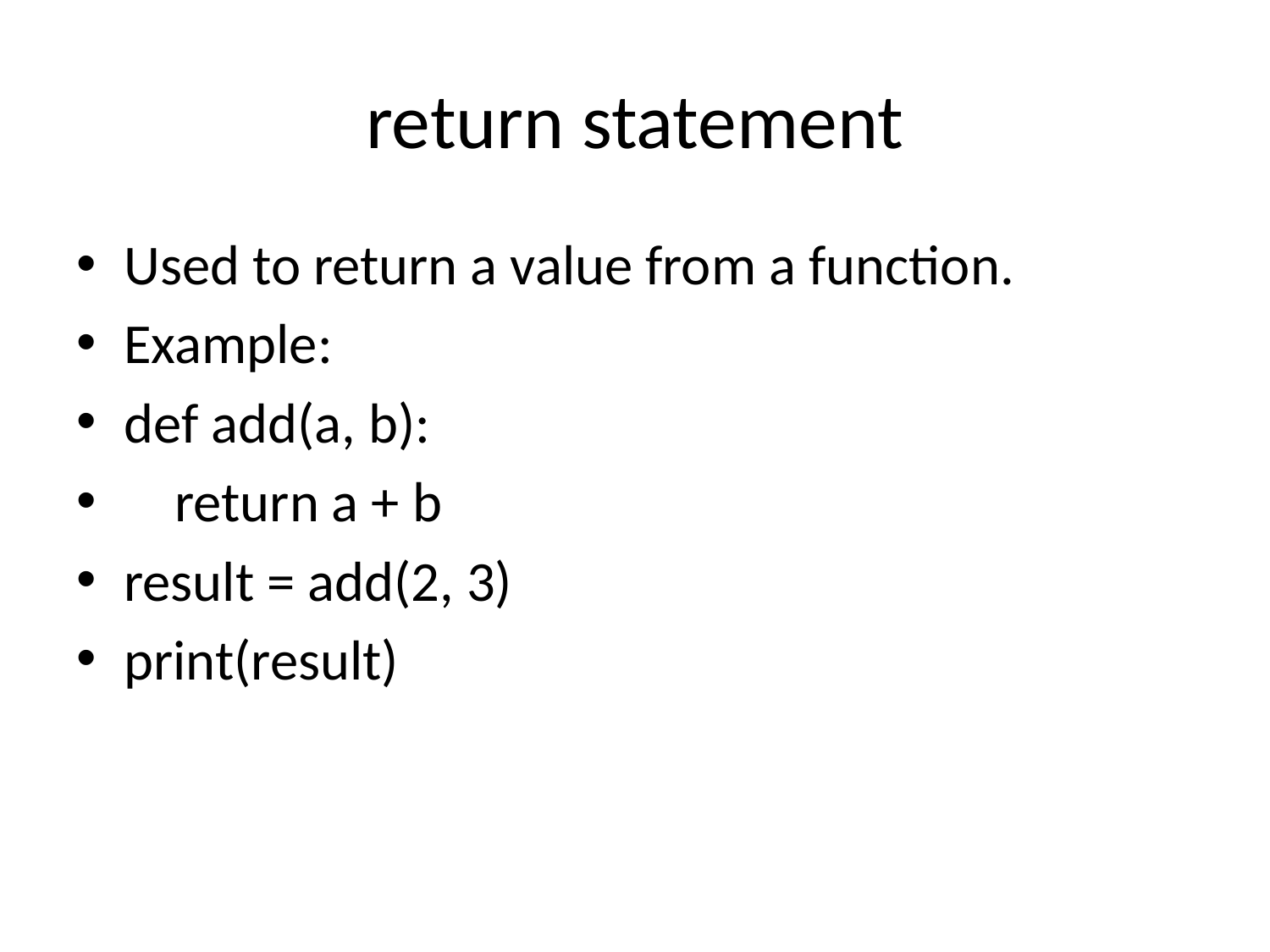

# return statement
Used to return a value from a function.
Example:
def add(a, b):
    return a + b
result = add(2, 3)
print(result)